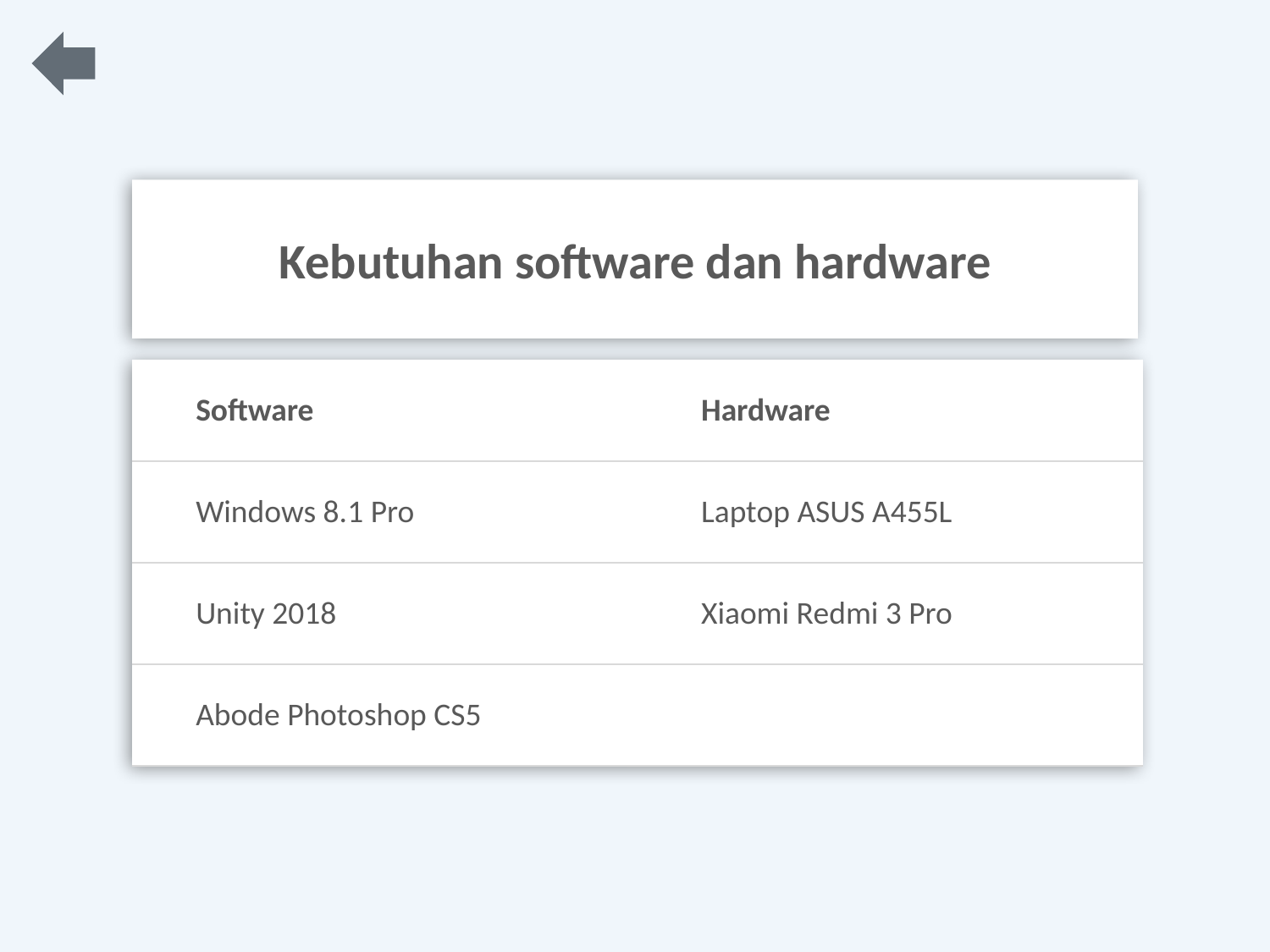

# Kebutuhan software dan hardware
| Software | Hardware |
| --- | --- |
| Windows 8.1 Pro | Laptop ASUS A455L |
| Unity 2018 | Xiaomi Redmi 3 Pro |
| Abode Photoshop CS5 |  |